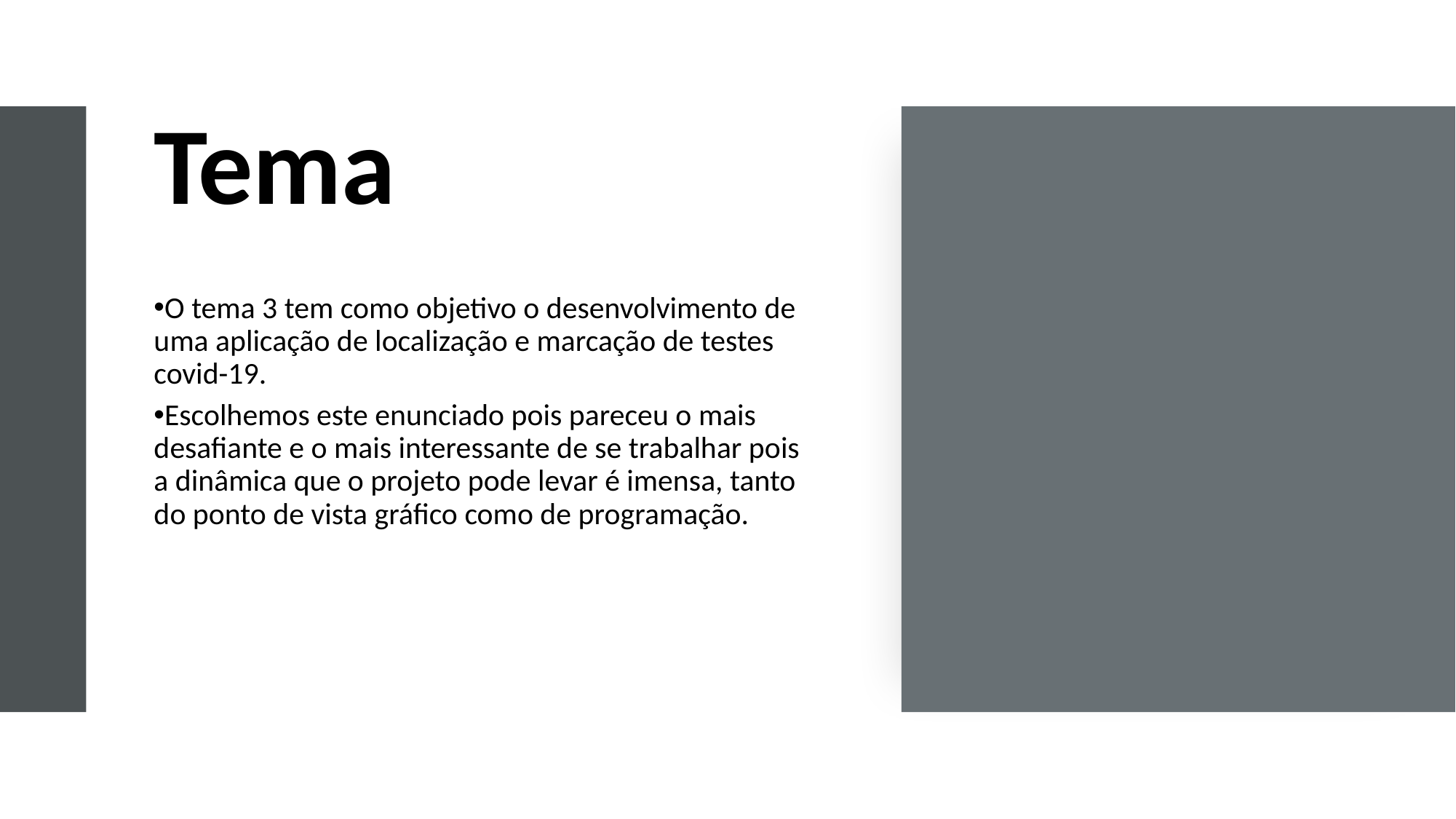

Tema

O tema 3 tem como objetivo o desenvolvimento de uma aplicação de localização e marcação de testes covid-19.
Escolhemos este enunciado pois pareceu o mais desafiante e o mais interessante de se trabalhar pois a dinâmica que o projeto pode levar é imensa, tanto do ponto de vista gráfico como de programação.